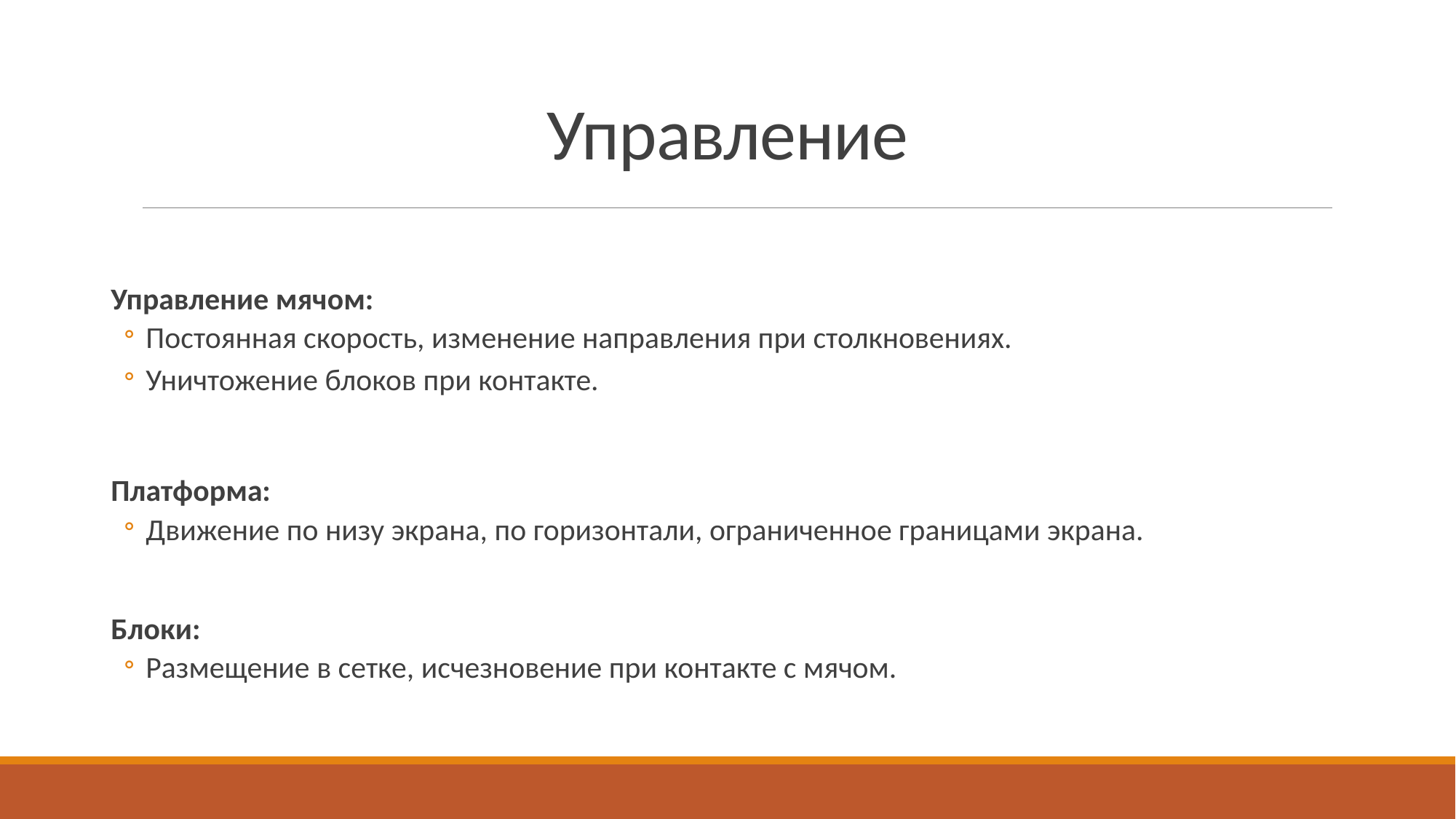

# Управление
Управление мячом:
Постоянная скорость, изменение направления при столкновениях.
Уничтожение блоков при контакте.

Платформа:
Движение по низу экрана, по горизонтали, ограниченное границами экрана.

Блоки:
Размещение в сетке, исчезновение при контакте с мячом.